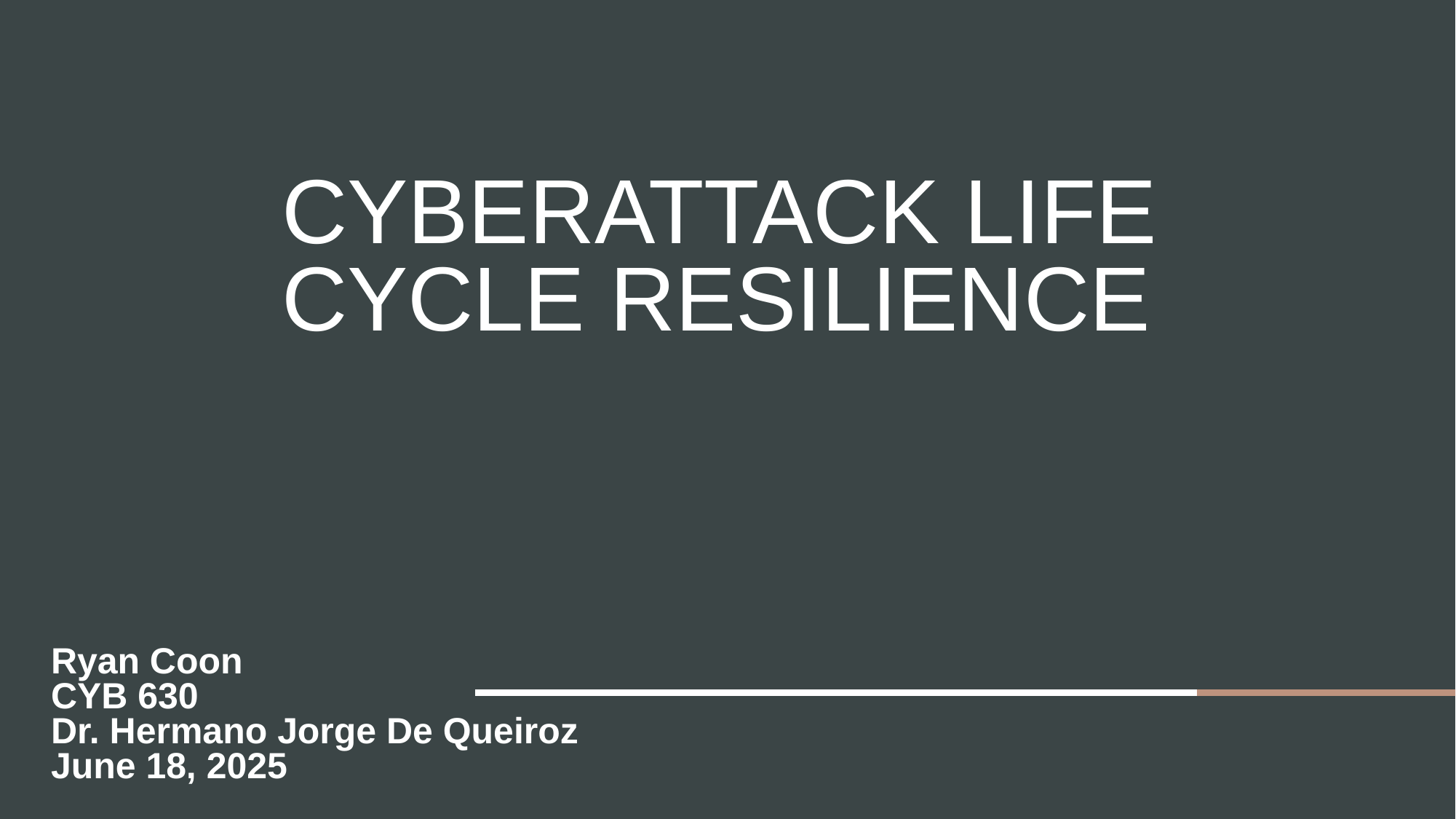

# Cyberattack Life Cycle Resilience
Ryan Coon
CYB 630
Dr. Hermano Jorge De Queiroz
June 18, 2025